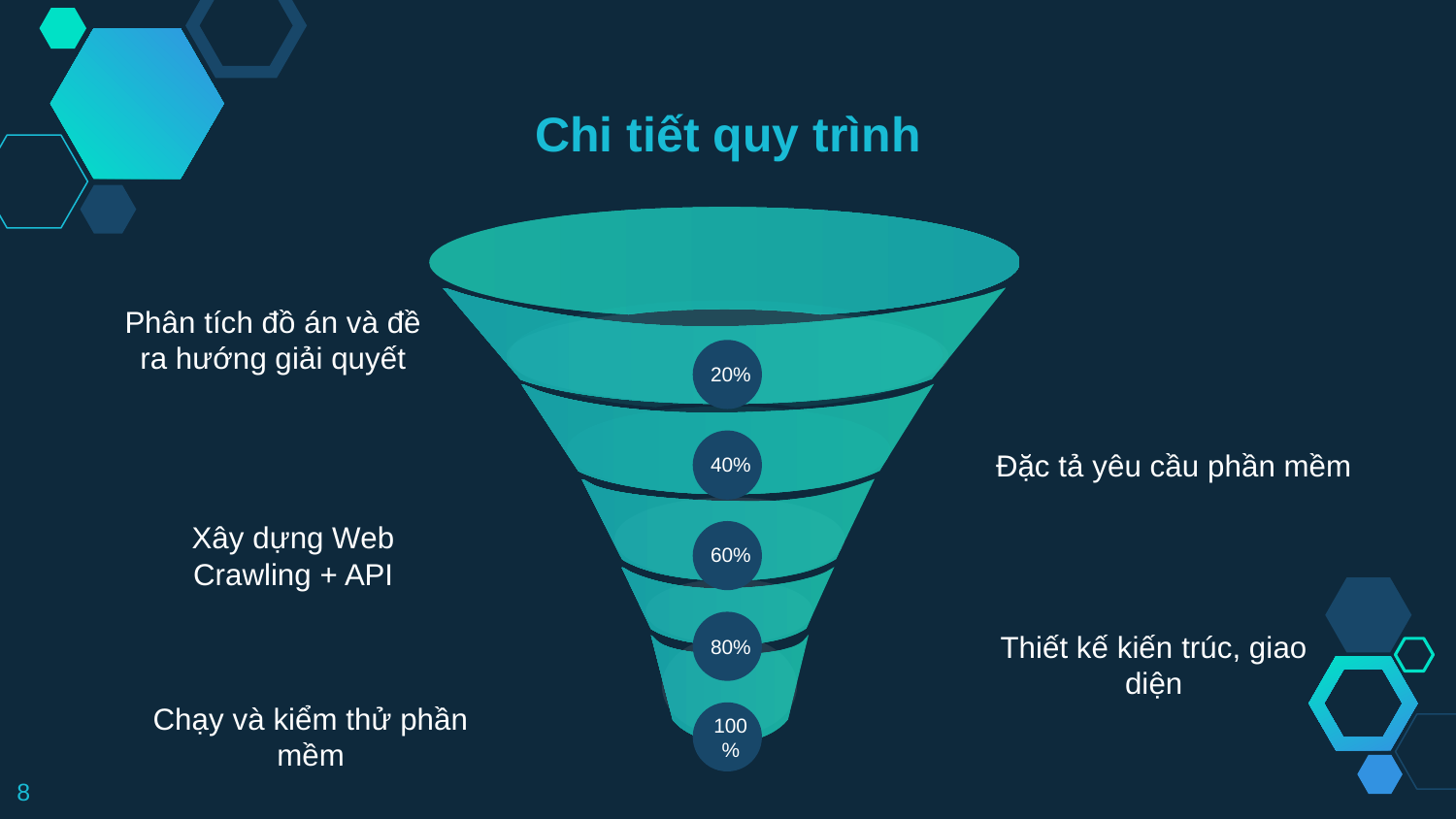

Chi tiết quy trình

Phân tích đồ án và đề ra hướng giải quyết

20%

Đặc tả yêu cầu phần mềm
40%

Xây dựng Web Crawling + API

60%

Thiết kế kiến trúc, giao diện
80%

Chạy và kiểm thử phần mềm

100%
8